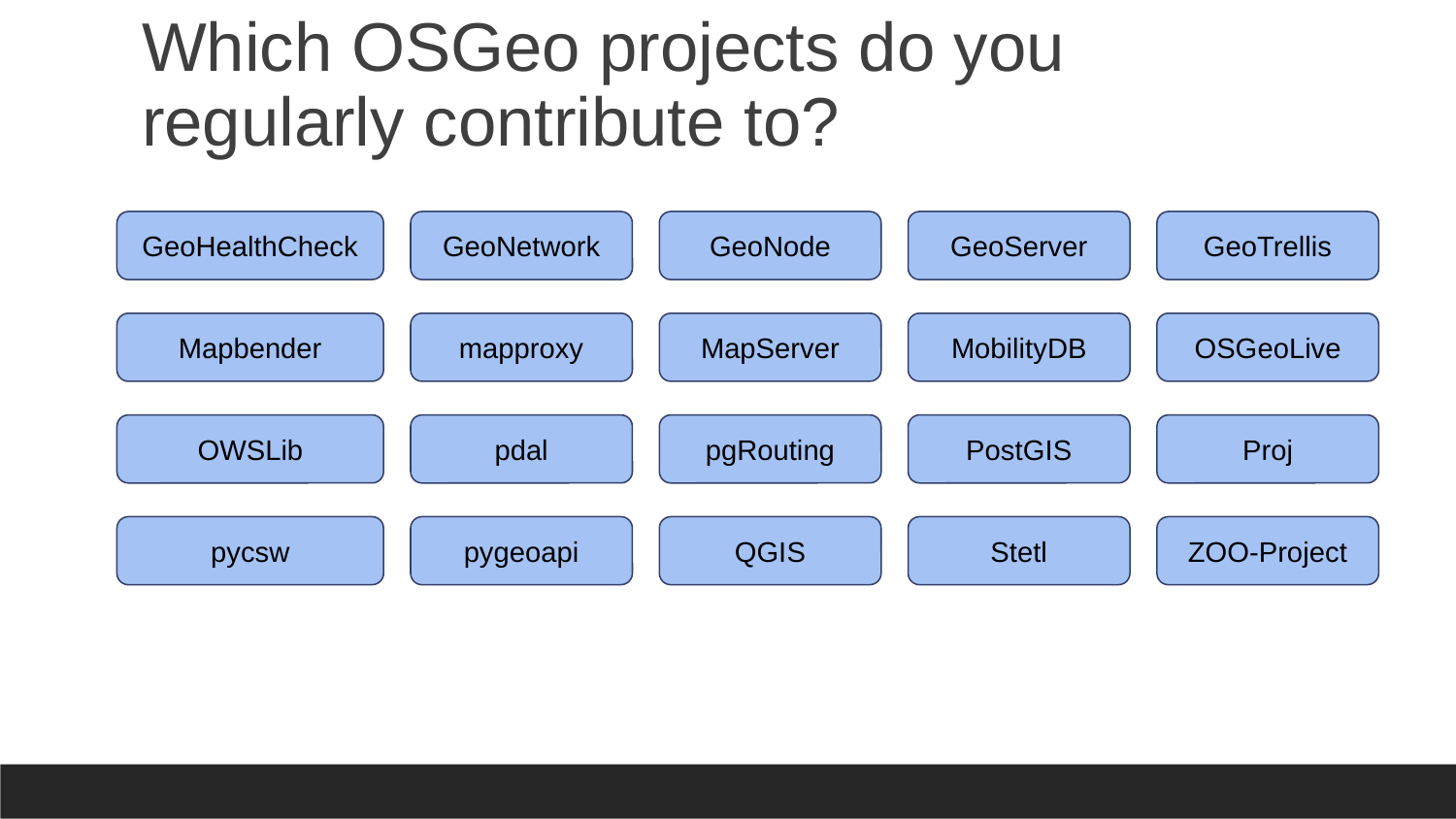

# Which OSGeo projects do you regularly contribute to?
GeoHealthCheck
GeoNetwork
GeoNode
GeoServer
GeoTrellis
Mapbender
mapproxy
MapServer
MobilityDB
OSGeoLive
OWSLib
pdal
pgRouting
PostGIS
Proj
pycsw
pygeoapi
QGIS
Stetl
ZOO-Project